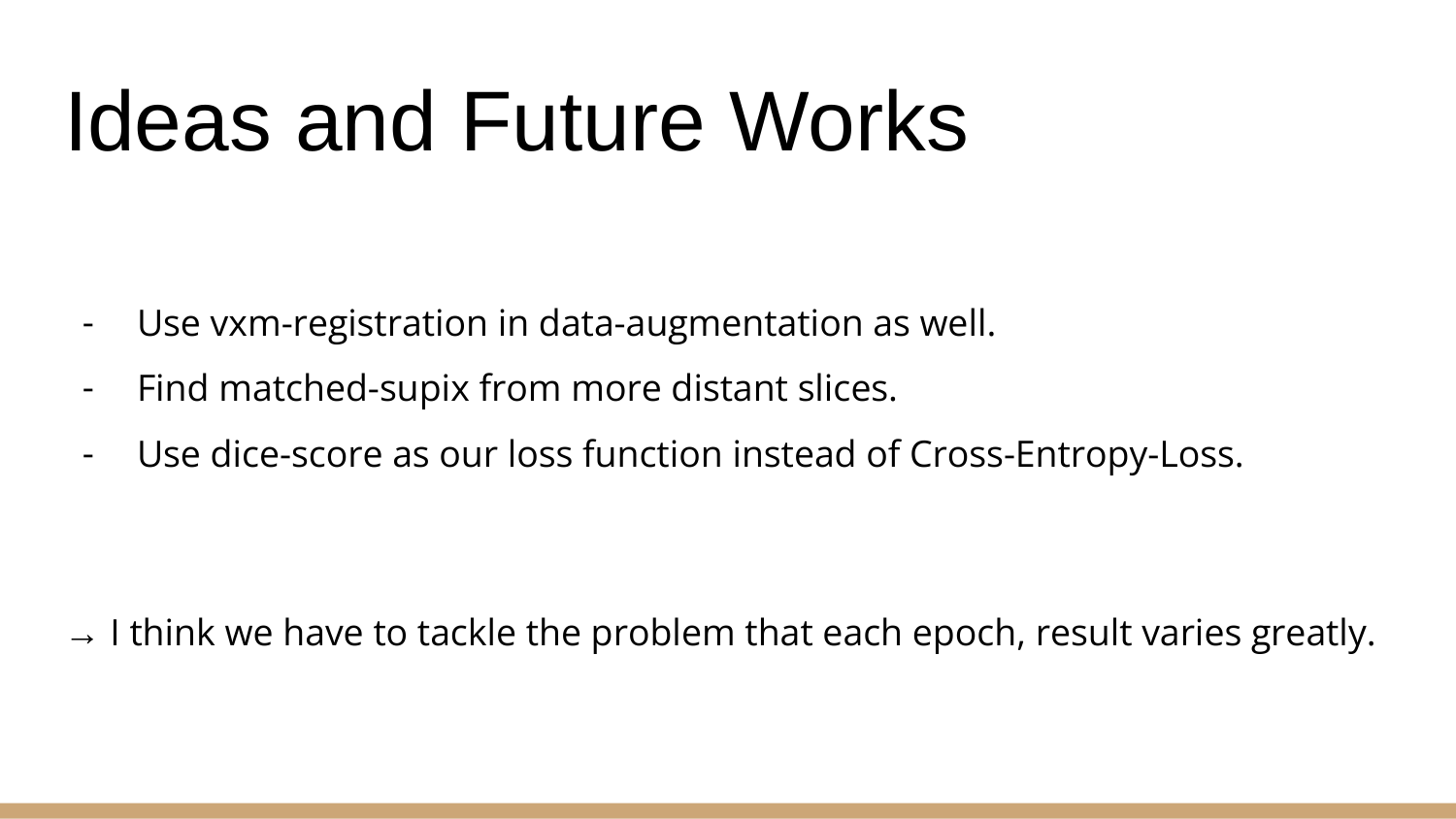

# Ideas and Future Works

Use vxm-registration in data-augmentation as well.
Find matched-supix from more distant slices.
Use dice-score as our loss function instead of Cross-Entropy-Loss.

→ I think we have to tackle the problem that each epoch, result varies greatly.